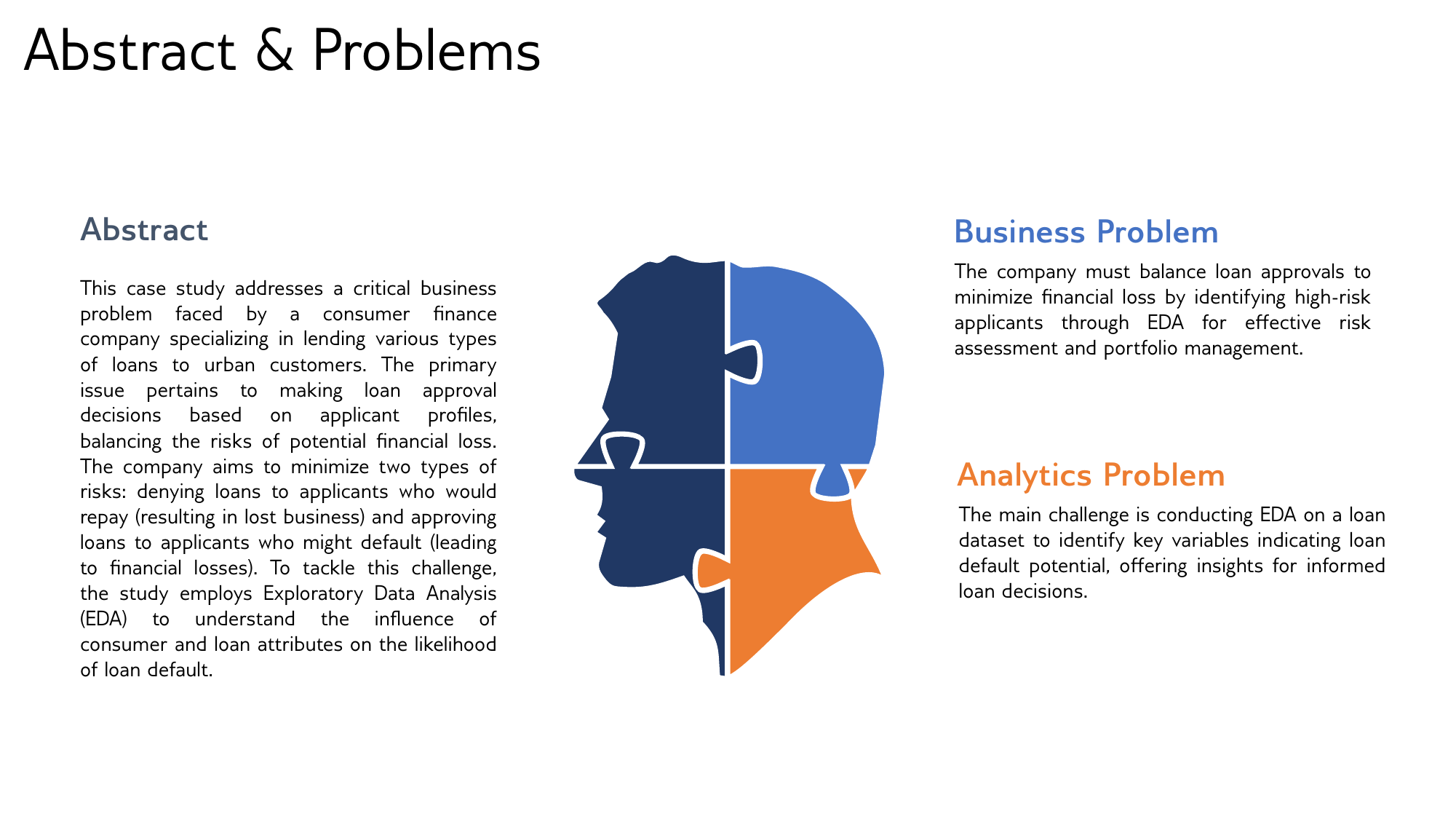

# Abstract & Problems
Abstract
Business Problem
The company must balance loan approvals to minimize financial loss by identifying high-risk applicants through EDA for effective risk assessment and portfolio management.

This case study addresses a critical business problem faced by a consumer finance company specializing in lending various types of loans to urban customers. The primary issue pertains to making loan approval decisions based on applicant profiles, balancing the risks of potential financial loss. The company aims to minimize two types of risks: denying loans to applicants who would repay (resulting in lost business) and approving loans to applicants who might default (leading to financial losses). To tackle this challenge, the study employs Exploratory Data Analysis (EDA) to understand the influence of consumer and loan attributes on the likelihood of loan default.

Analytics Problem

The main challenge is conducting EDA on a loan dataset to identify key variables indicating loan default potential, offering insights for informed loan decisions.